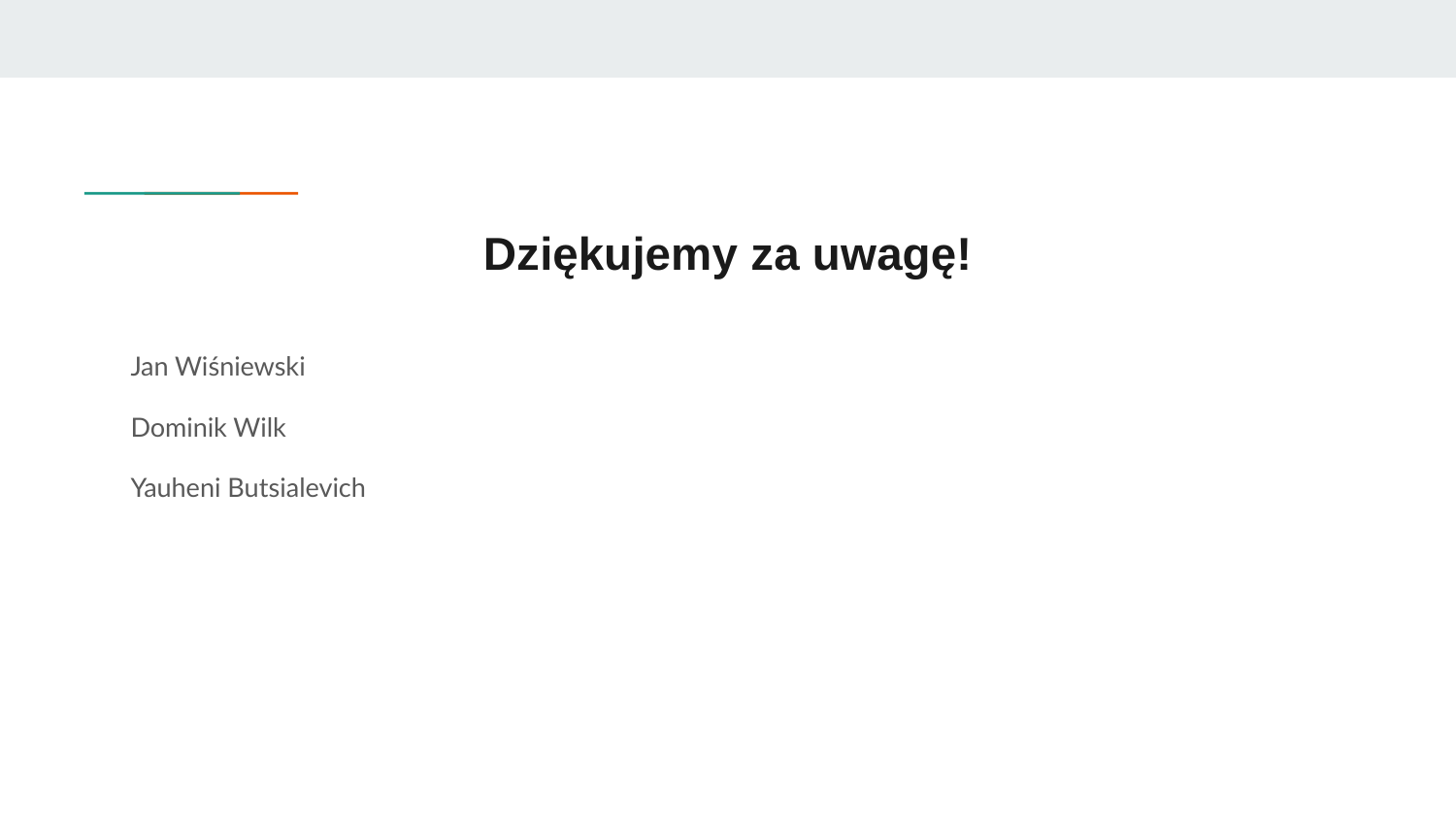

# Dziękujemy za uwagę!
Jan Wiśniewski
Dominik Wilk
Yauheni Butsialevich